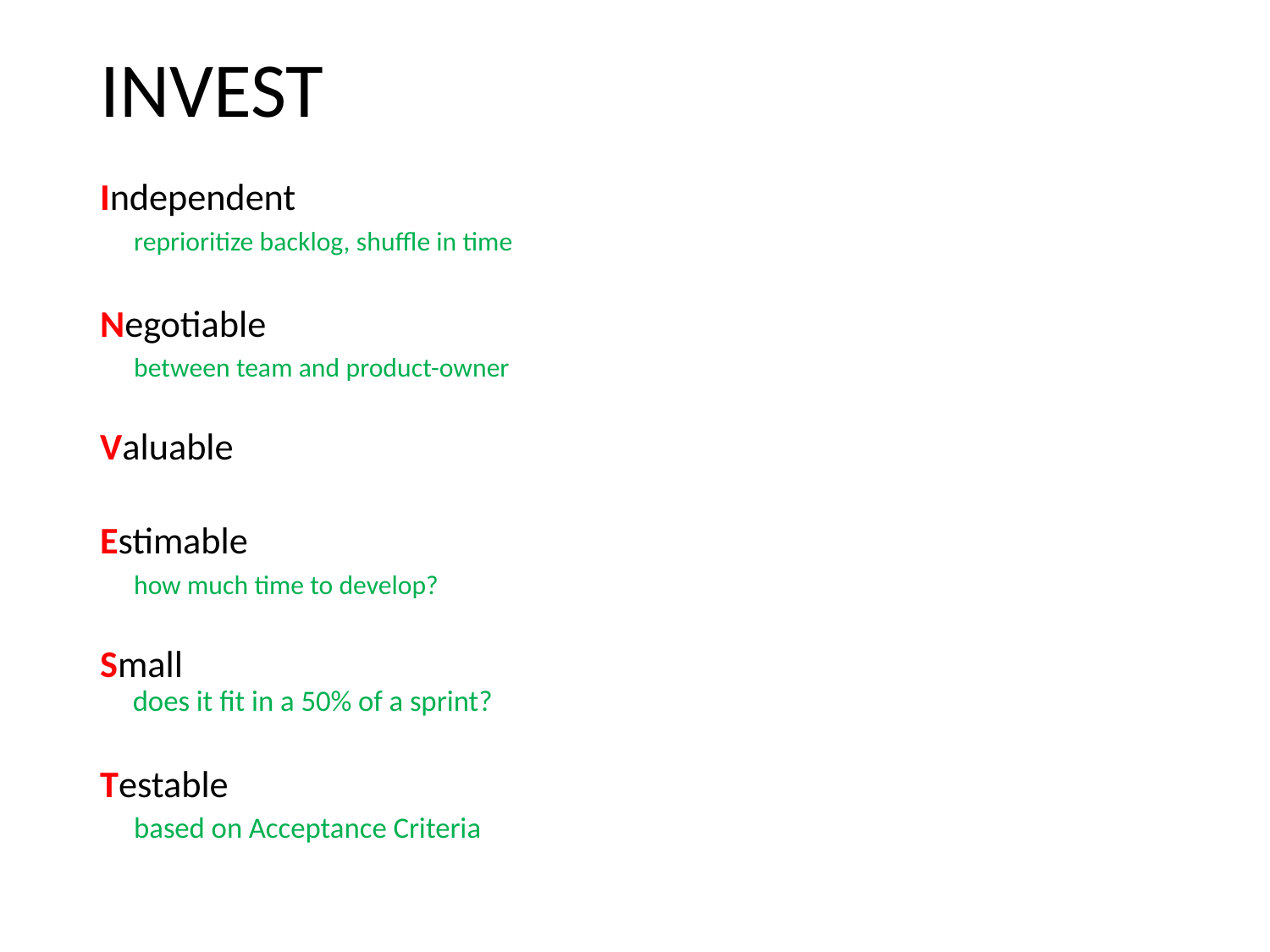

# INVEST
Independent
    reprioritize backlog, shuffle in time
Negotiable
    between team and product-owner
Valuable
Estimable
    how much time to develop?
Small
     does it fit in a 50% of a sprint?
Testable
    based on Acceptance Criteria